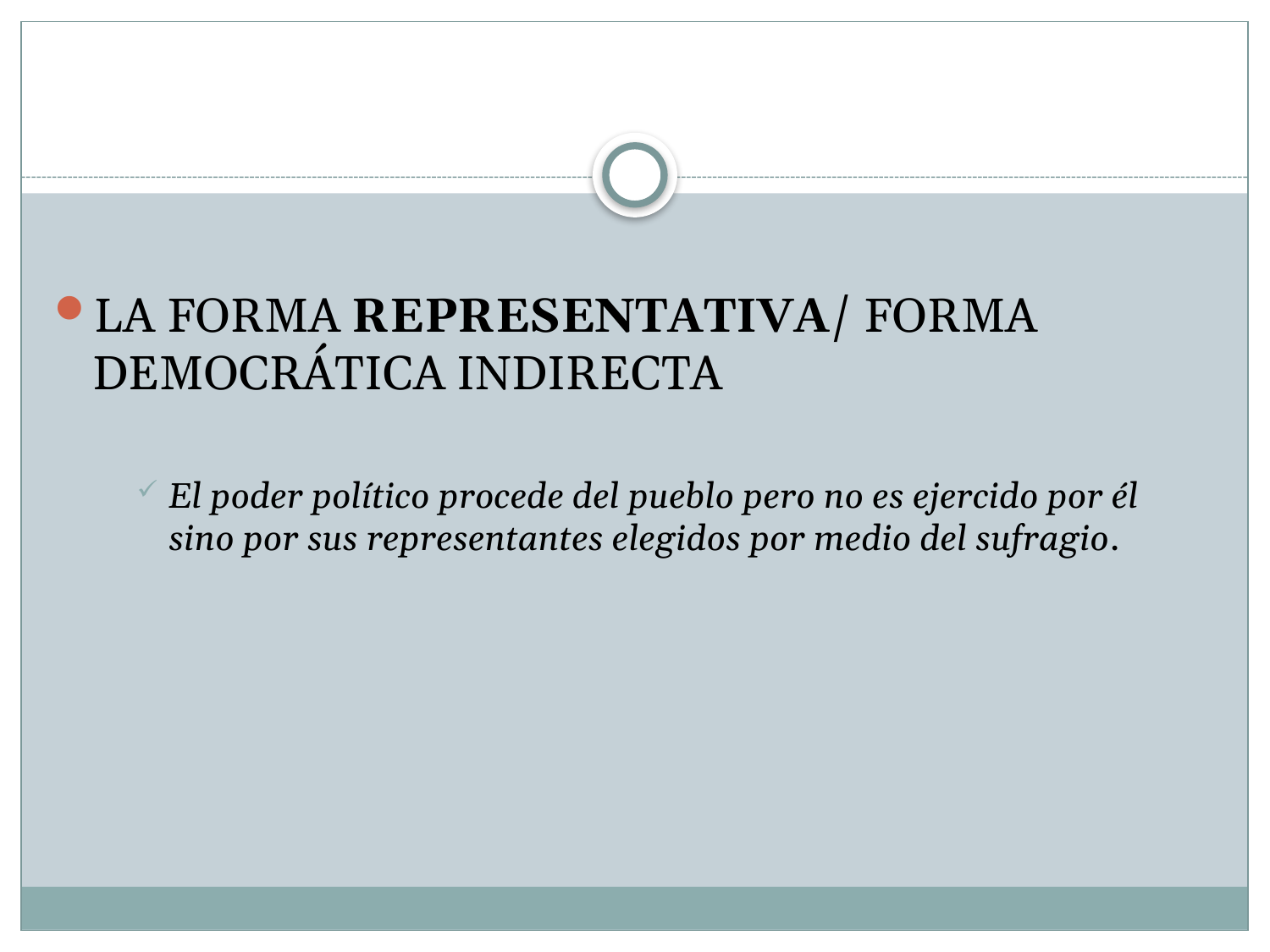

#

LA FORMA REPRESENTATIVA/ FORMA DEMOCRÁTICA INDIRECTA

El poder político procede del pueblo pero no es ejercido por él sino por sus representantes elegidos por medio del sufragio.